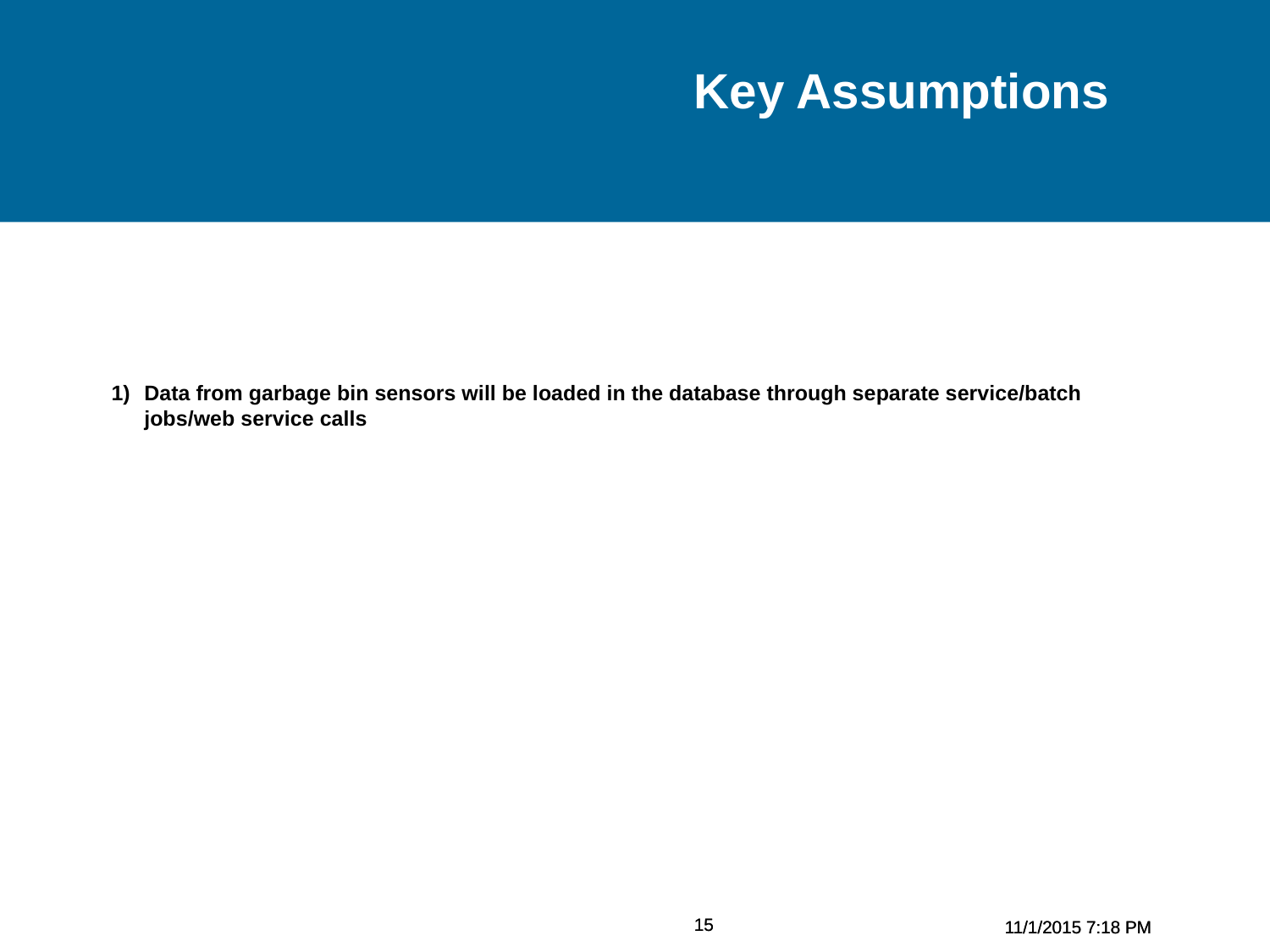

# Key Assumptions

Data from garbage bin sensors will be loaded in the database through separate service/batch jobs/web service calls

15
15
11/1/2015 7:18 PM
11/1/2015 7:18 PM